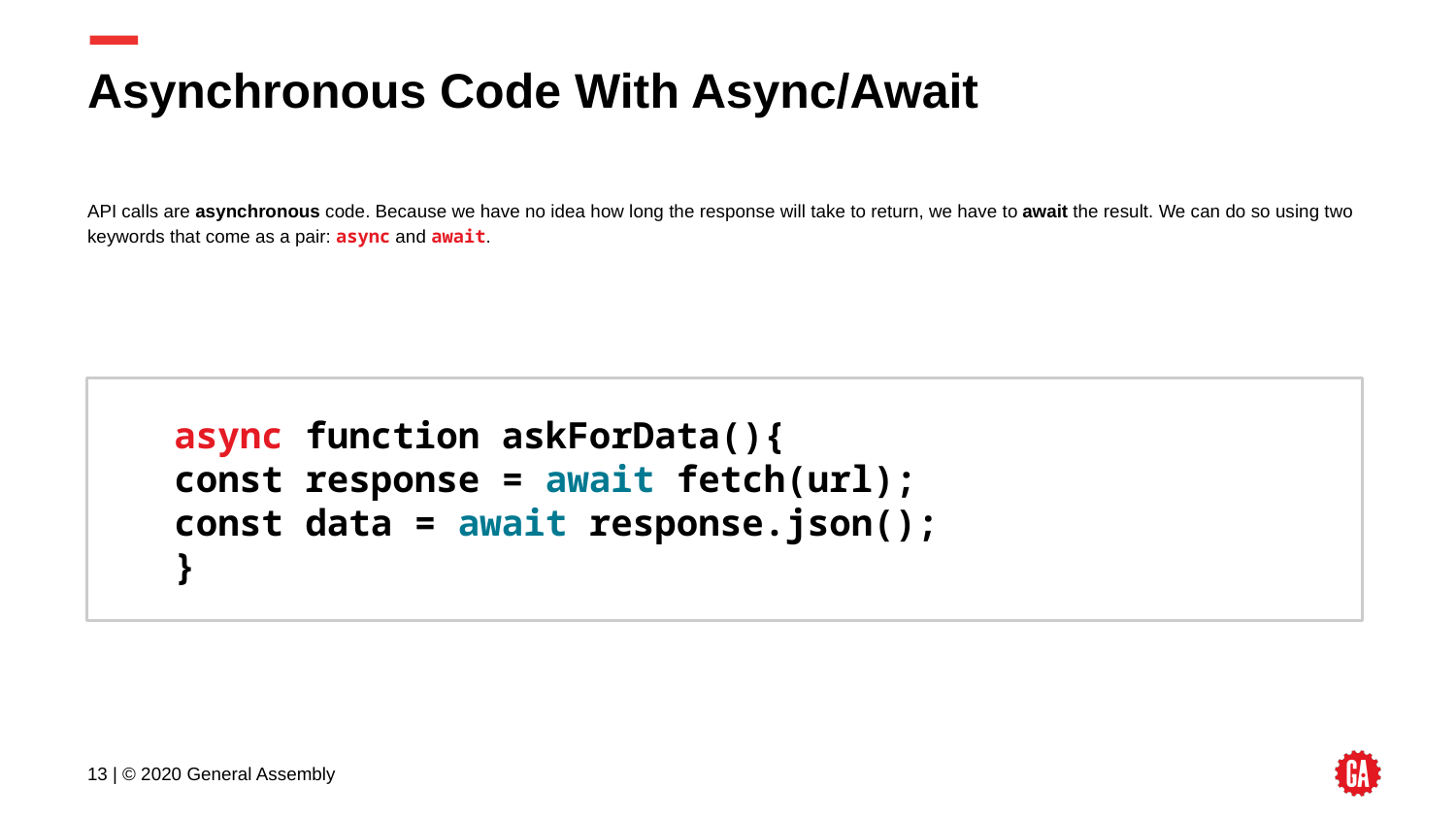

# Asynchronous Code With Async/Await
API calls are asynchronous code. Because we have no idea how long the response will take to return, we have to await the result. We can do so using two keywords that come as a pair: async and await.
async function askForData(){
const response = await fetch(url);
const data = await response.json();
}
13 | © 2020 General Assembly